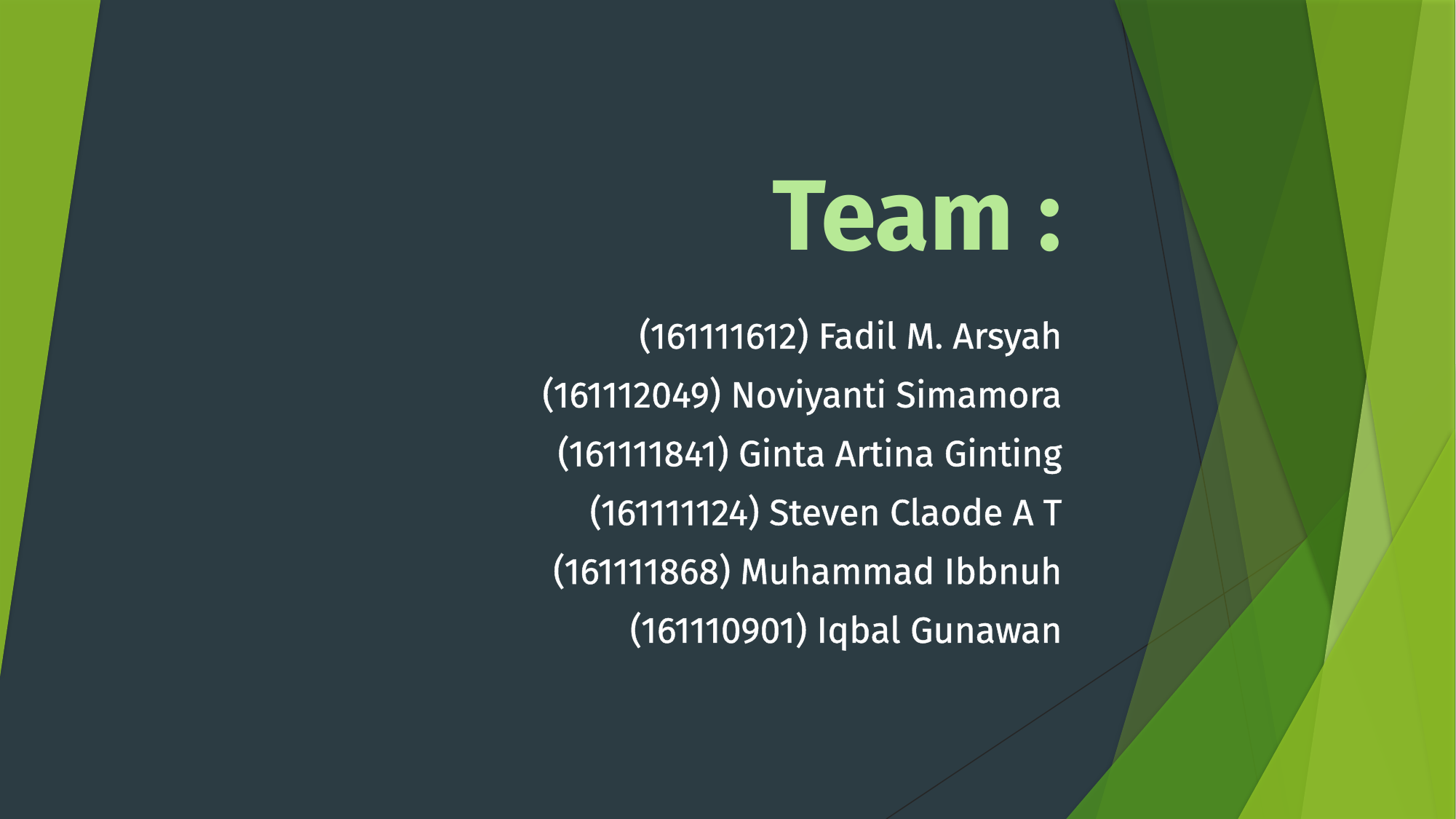

# Team :

(161111612) Fadil M. Arsyah
(161112049) Noviyanti Simamora
(161111841) Ginta Artina Ginting
(161111124) Steven Claode A T
(161111868) Muhammad Ibbnuh
(161110901) Iqbal Gunawan